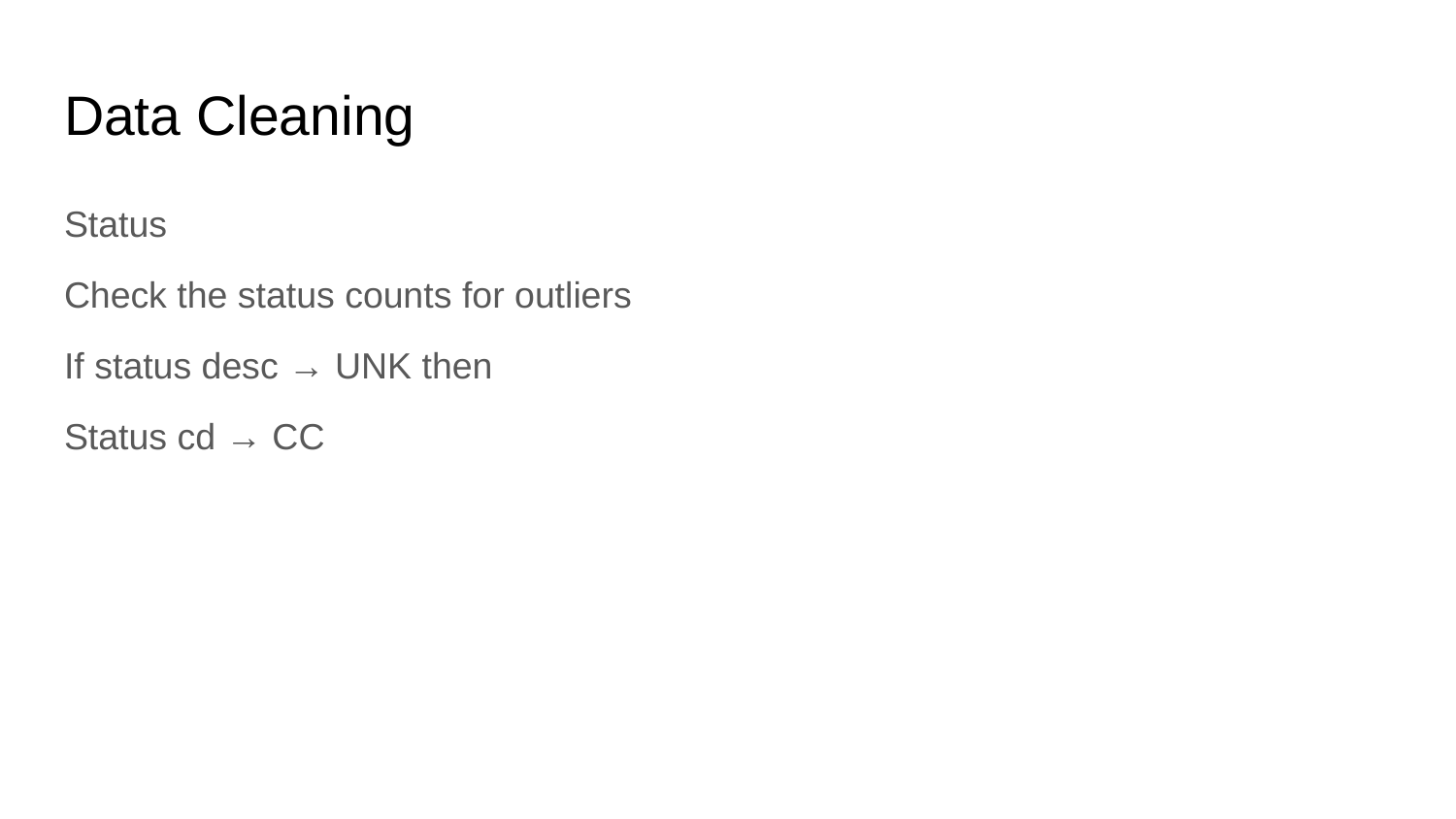

# Data Cleaning
Status
Check the status counts for outliers
If status desc → UNK then
Status cd → CC